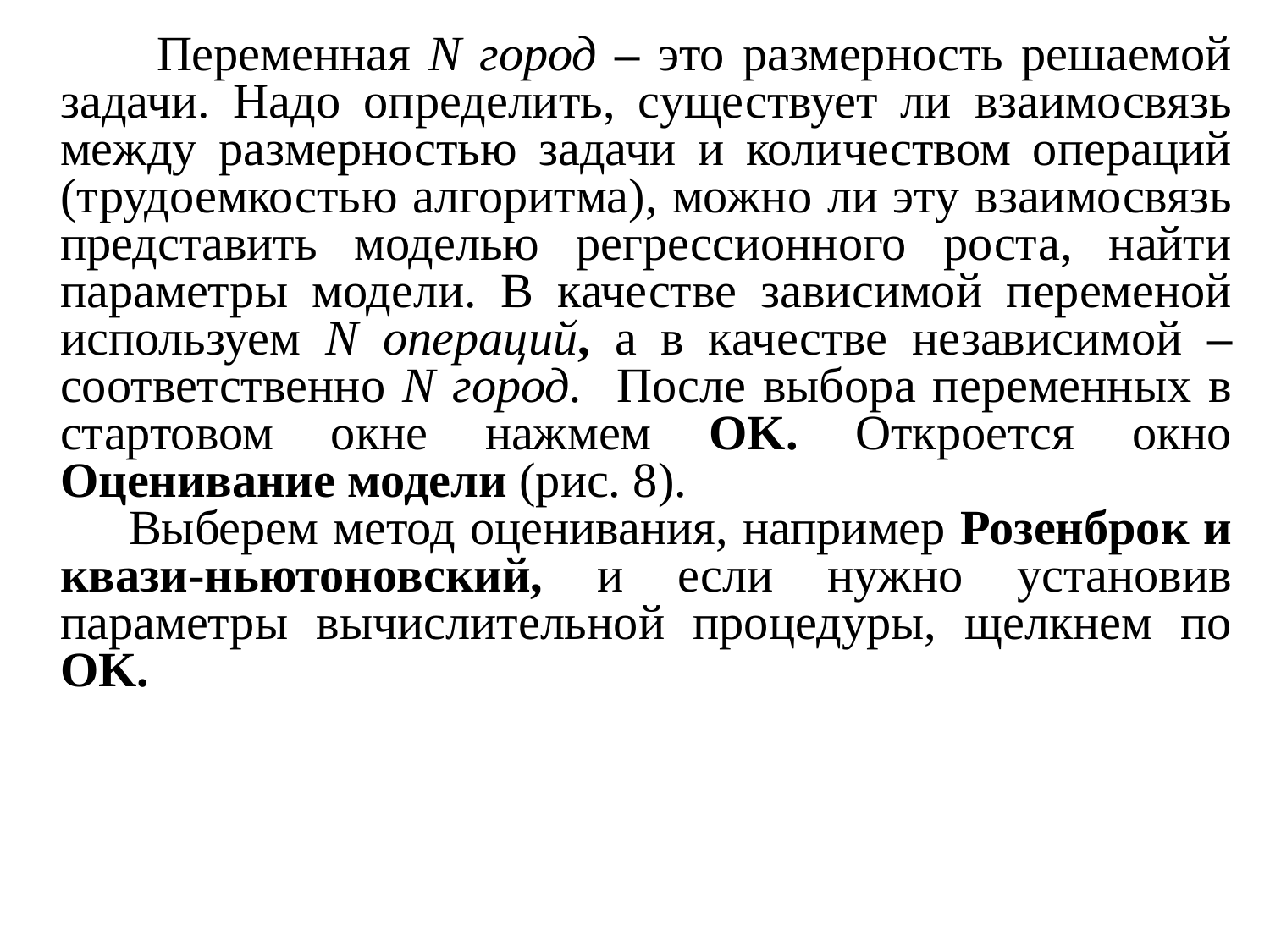

Переменная N город – это размерность решаемой задачи. Надо определить, существует ли взаимосвязь между размерностью задачи и количеством операций (трудоемкостью алгоритма), можно ли эту взаимосвязь представить моделью регрессионного роста, найти параметры модели. В качестве зависимой переменой используем N операций, а в качестве независимой – соответственно N город.  После выбора переменных в стартовом окне нажмем OK. Откроется окно Оценивание модели (рис. 8).
        Выберем метод оценивания, например Розенброк и квази-ньютоновский, и если нужно установив параметры вычислительной процедуры, щелкнем по OK.